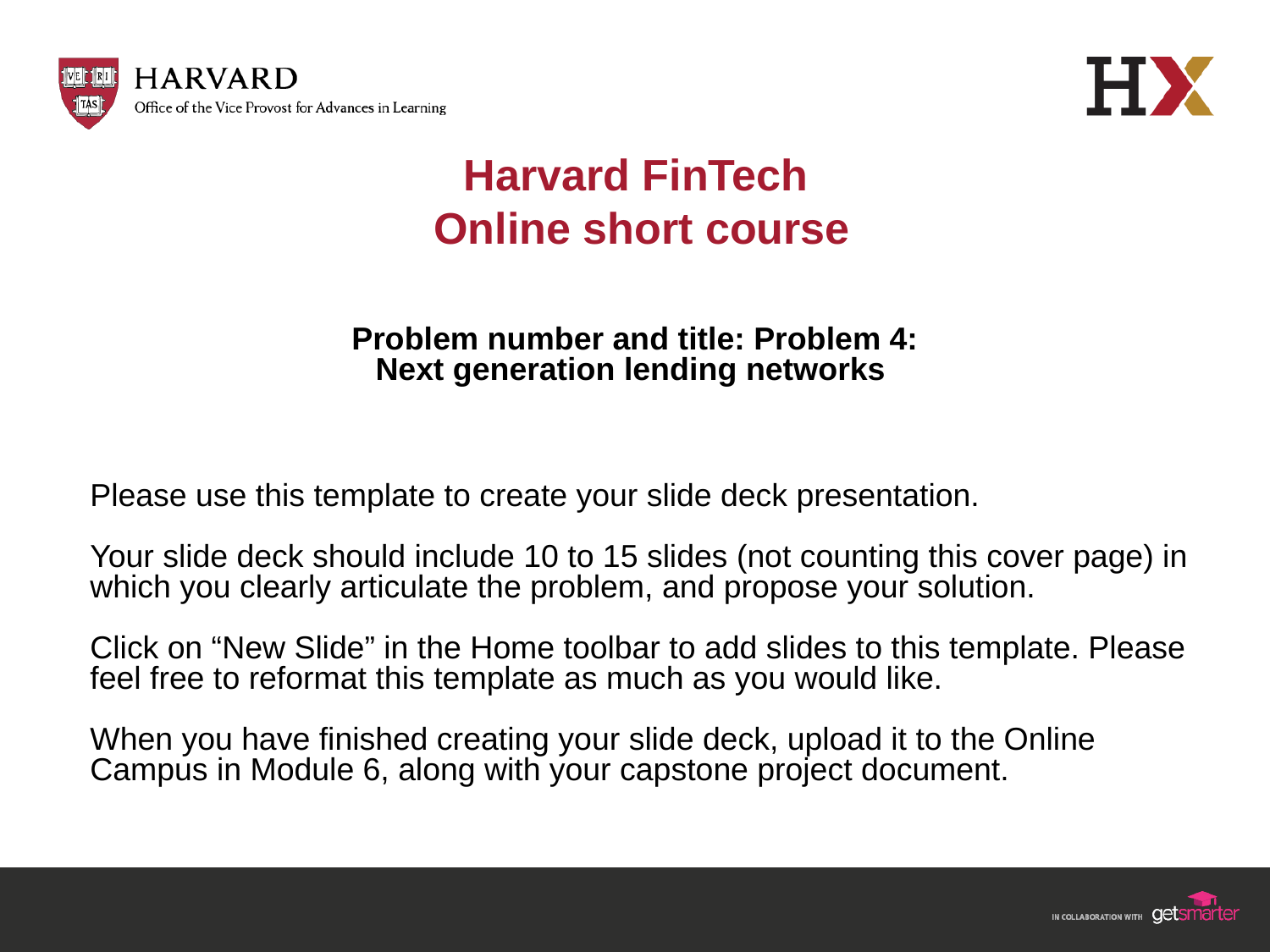

# Harvard FinTech Online short course

Problem number and title: Problem 4:
Next generation lending networks
Please use this template to create your slide deck presentation.

Your slide deck should include 10 to 15 slides (not counting this cover page) in which you clearly articulate the problem, and propose your solution.

Click on “New Slide” in the Home toolbar to add slides to this template. Please feel free to reformat this template as much as you would like.

When you have finished creating your slide deck, upload it to the Online Campus in Module 6, along with your capstone project document.